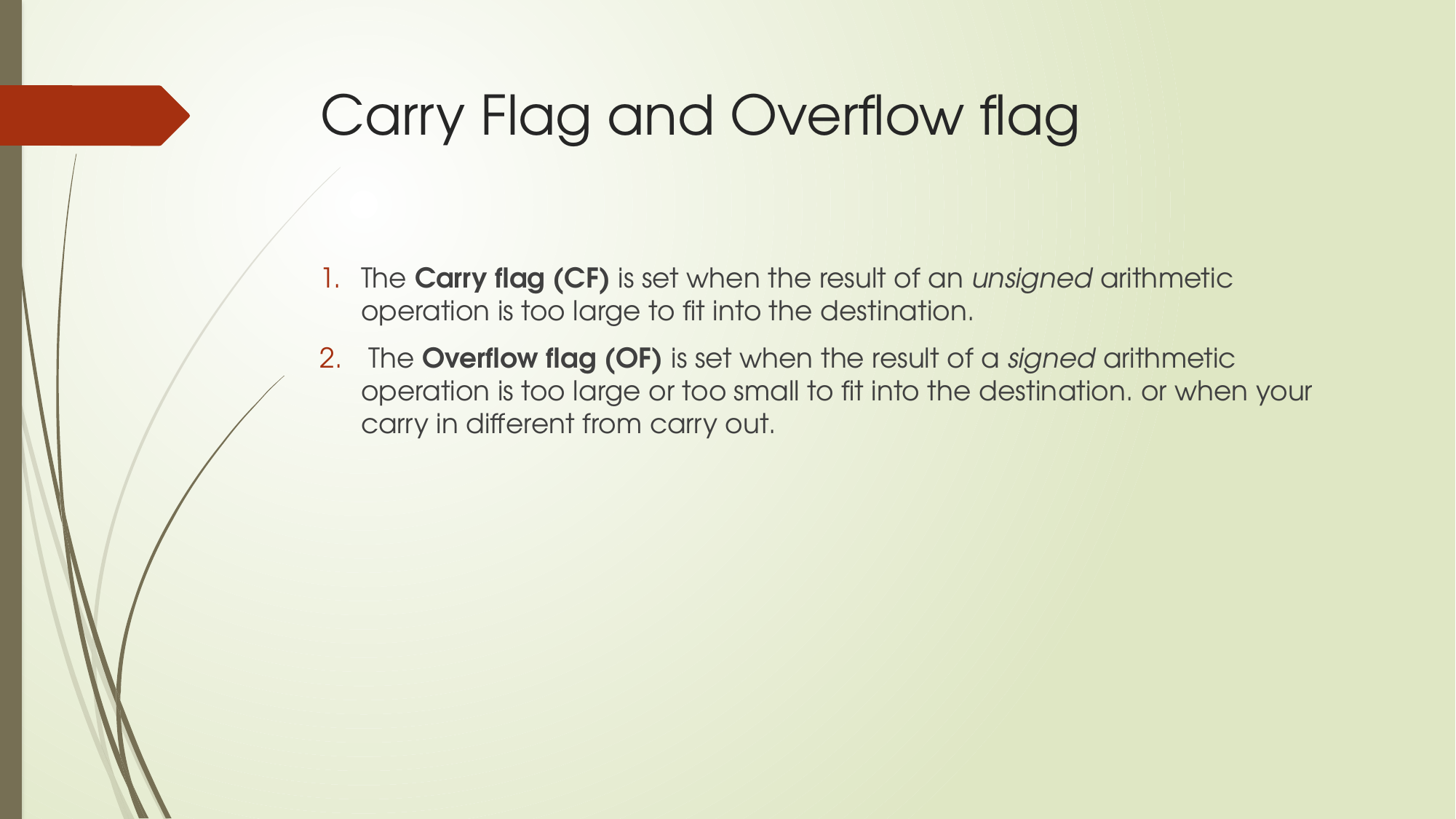

# Carry Flag and Overflow flag
The Carry flag (CF) is set when the result of an unsigned arithmetic operation is too large to fit into the destination.
 The Overflow flag (OF) is set when the result of a signed arithmetic operation is too large or too small to fit into the destination. or when your carry in different from carry out.